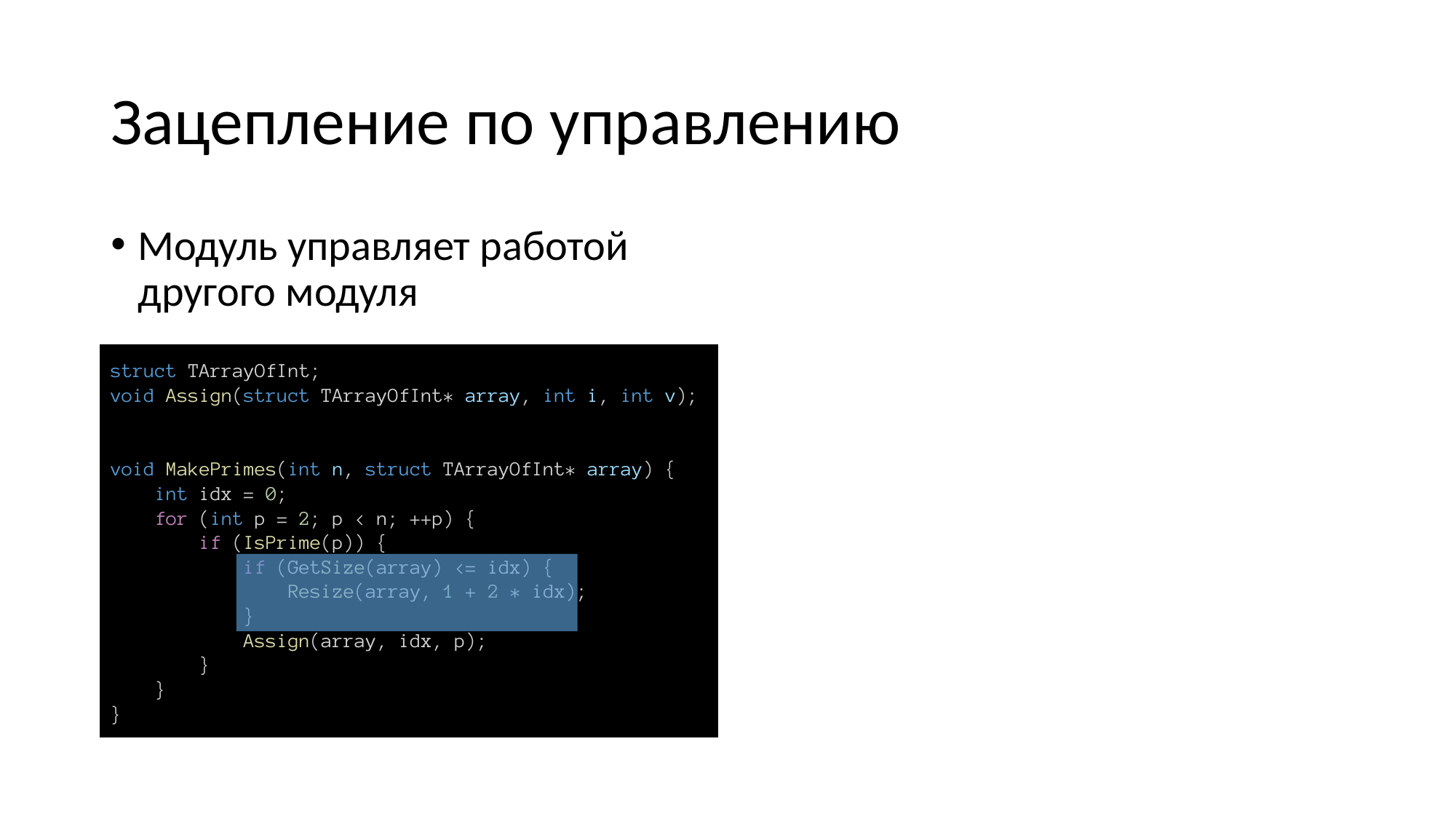

# Зацепление по управлению
Модуль управляет работой другого модуля

Делаем модули макс. самодостаточными
struct TArrayOfInt;
void Assign(struct TArrayOfInt* array, int i, int v);

void MakePrimes(int n, struct TArrayOfInt* array) {
    int idx = 0;
    for (int p = 2; p < n; ++p) {
        if (IsPrime(p)) {
            if (GetSize(array) <= idx) {
                Resize(array, 1 + 2 * idx);
            }
            Assign(array, idx, p);
        }
    }
}